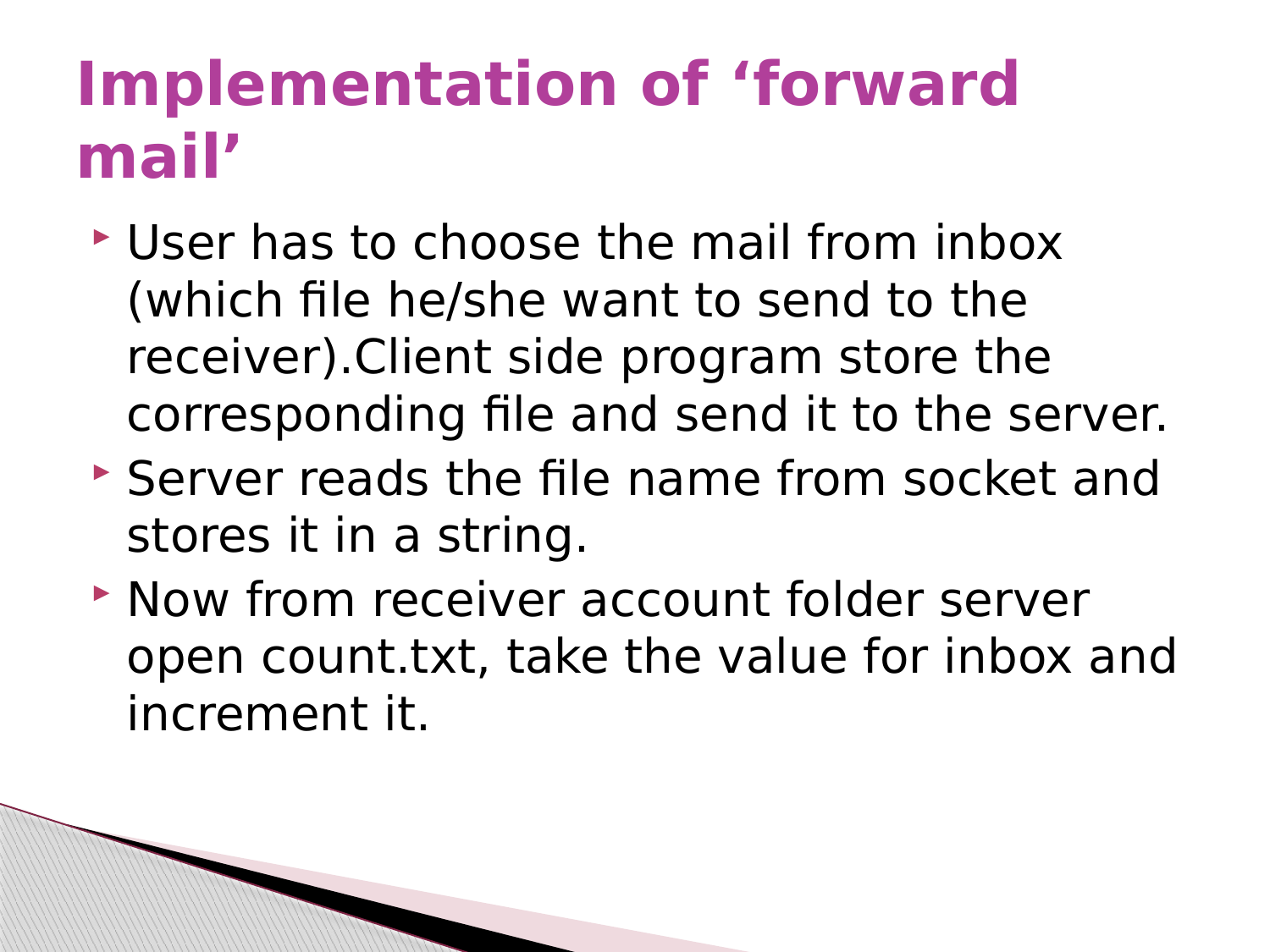

# Implementation of ‘forward mail’
User has to choose the mail from inbox (which file he/she want to send to the receiver).Client side program store the corresponding file and send it to the server.
Server reads the file name from socket and stores it in a string.
Now from receiver account folder server open count.txt, take the value for inbox and increment it.